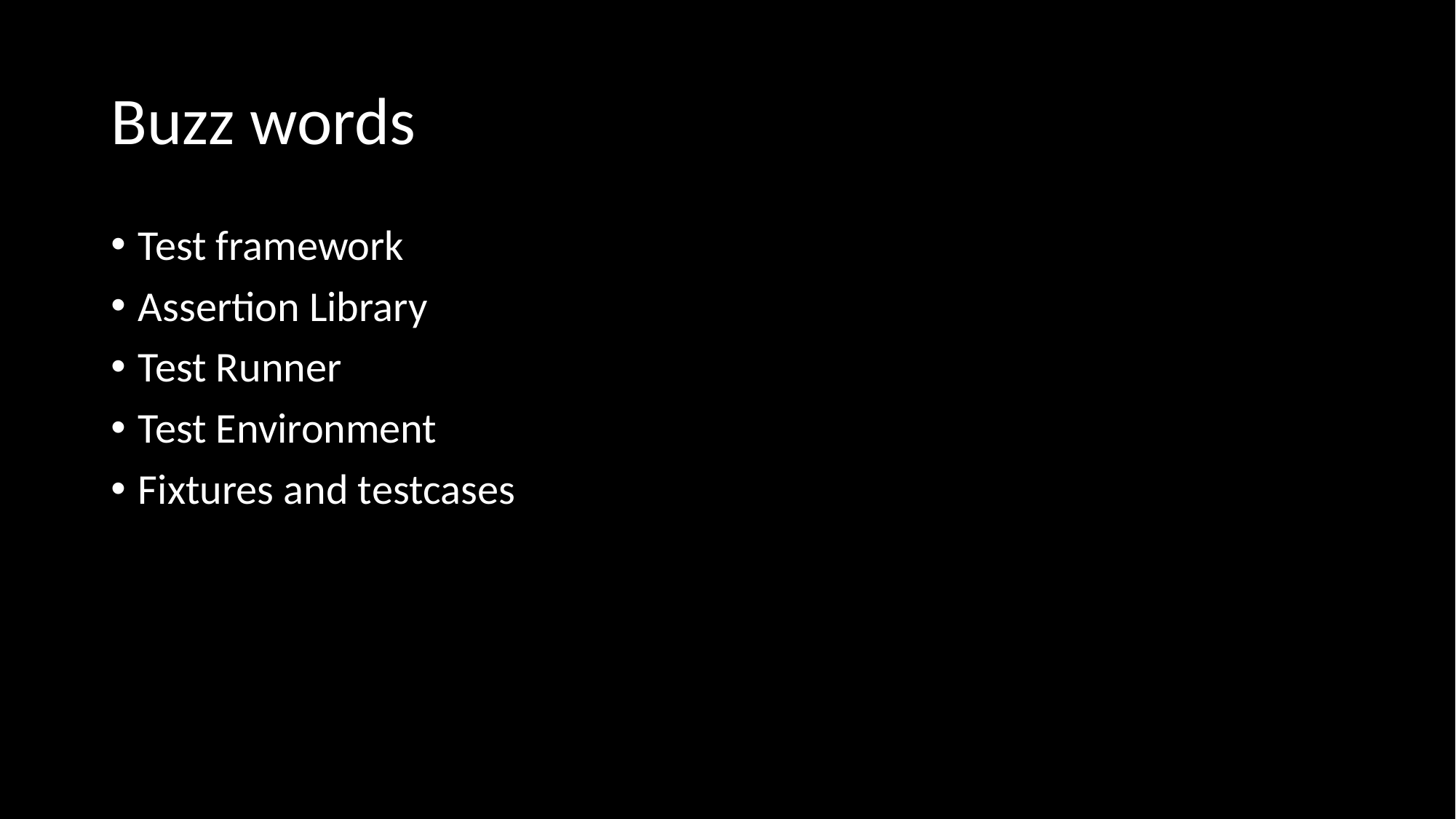

# Buzz words
Test framework
Assertion Library
Test Runner
Test Environment
Fixtures and testcases